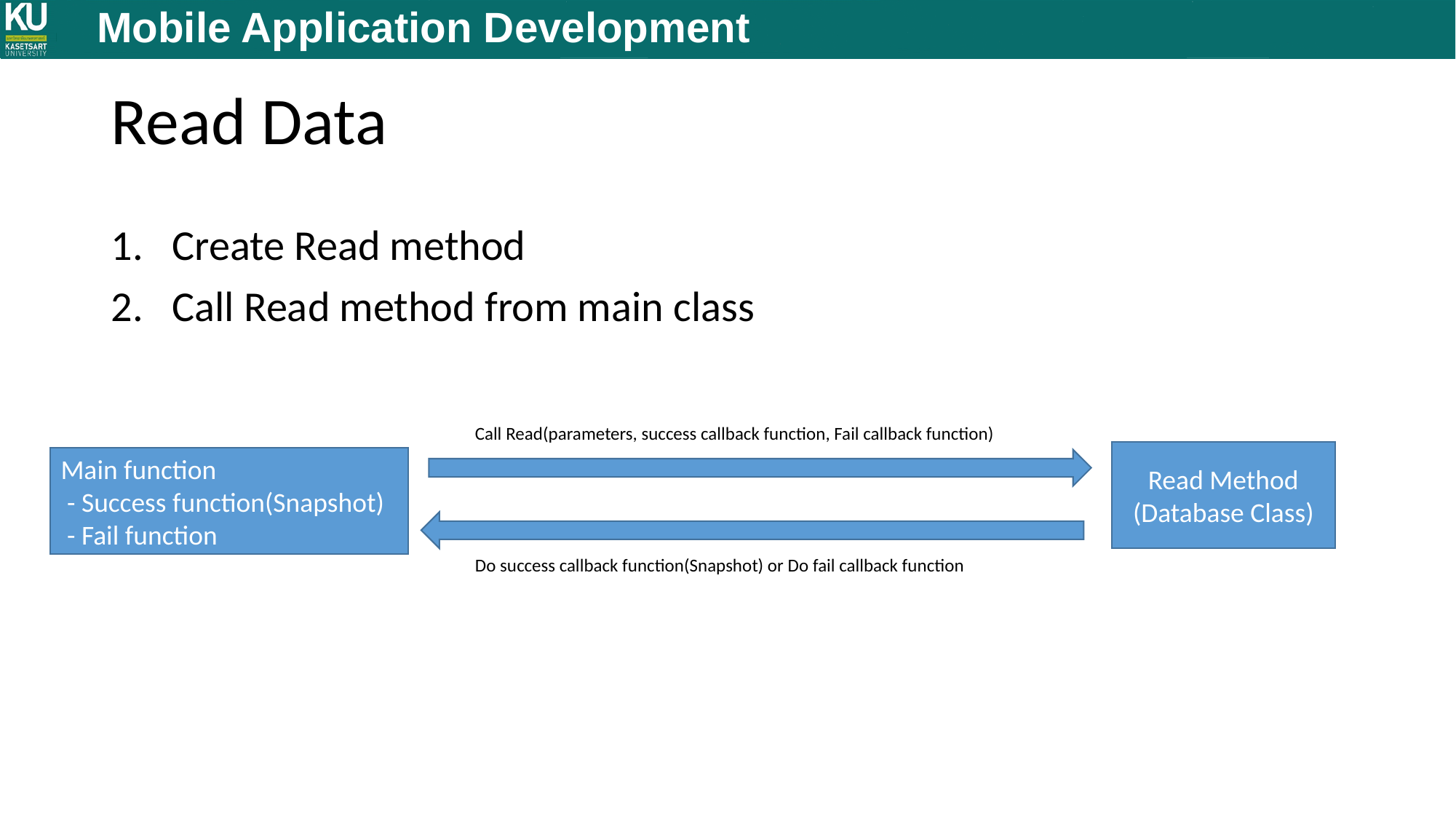

# Read Data
Create Read method
Call Read method from main class

Call Read(parameters, success callback function, Fail callback function)
Read Method
(Database Class)
Main function
 - Success function(Snapshot)
 - Fail function

Do success callback function(Snapshot) or Do fail callback function